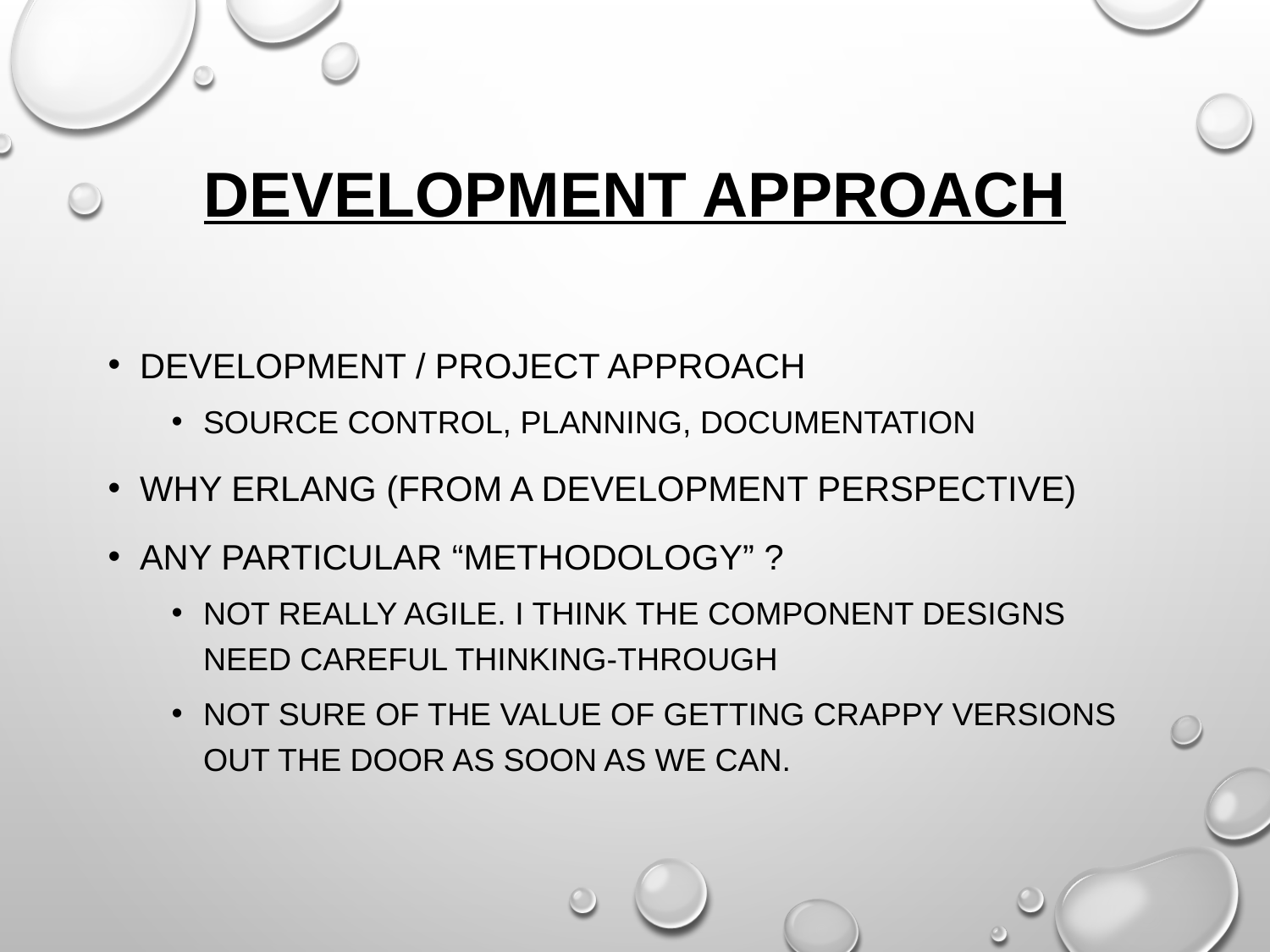

# development approach
Development / project approach
source control, planning, documentation
why erlang (from a development perspective)
any particular “methodology” ?
Not really agile. I think the component designs need careful thinking-through
not sure of the value of getting crappy versions out the door as soon as we can.